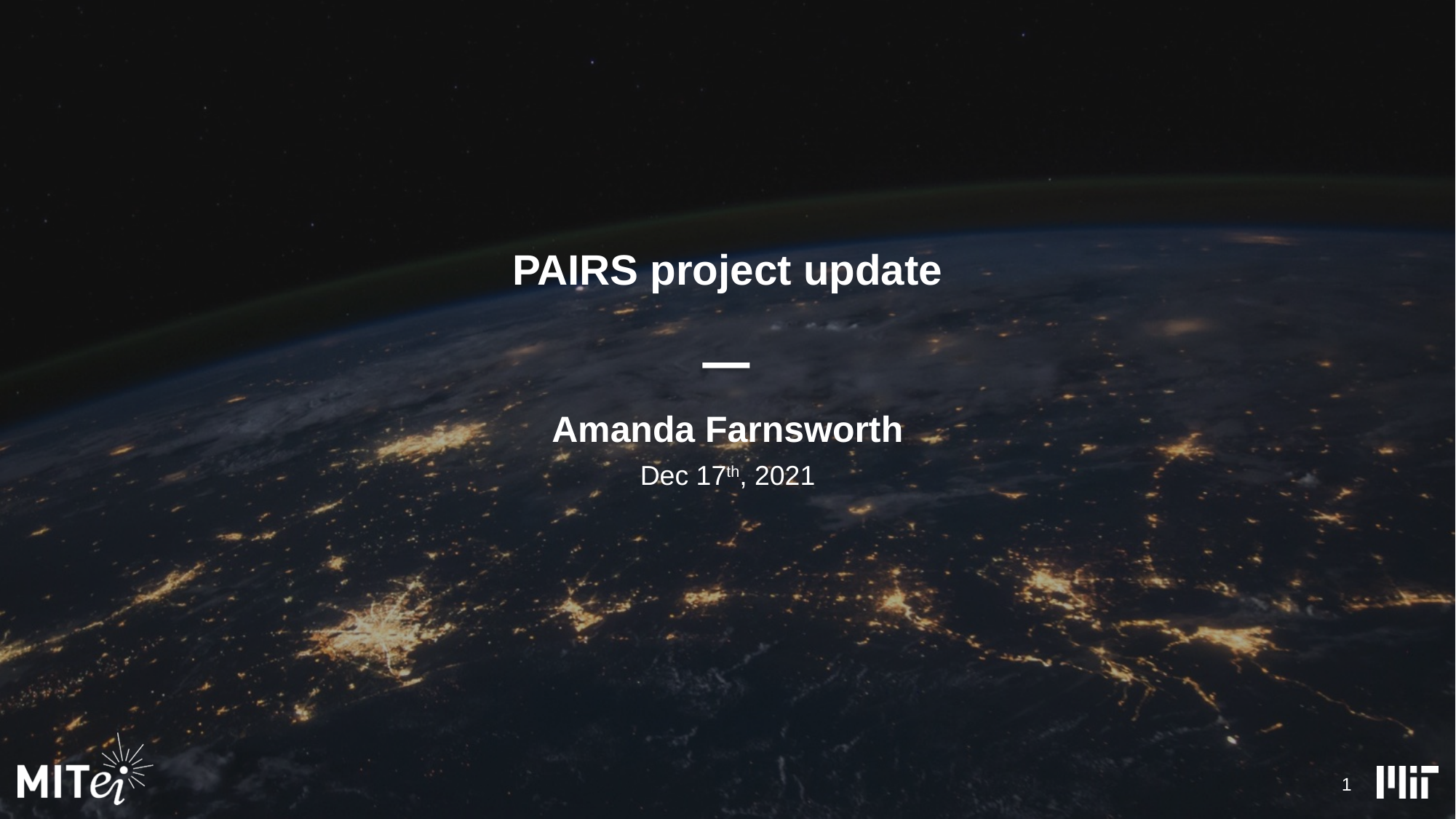

# PAIRS project update
Amanda Farnsworth
Dec 17th, 2021